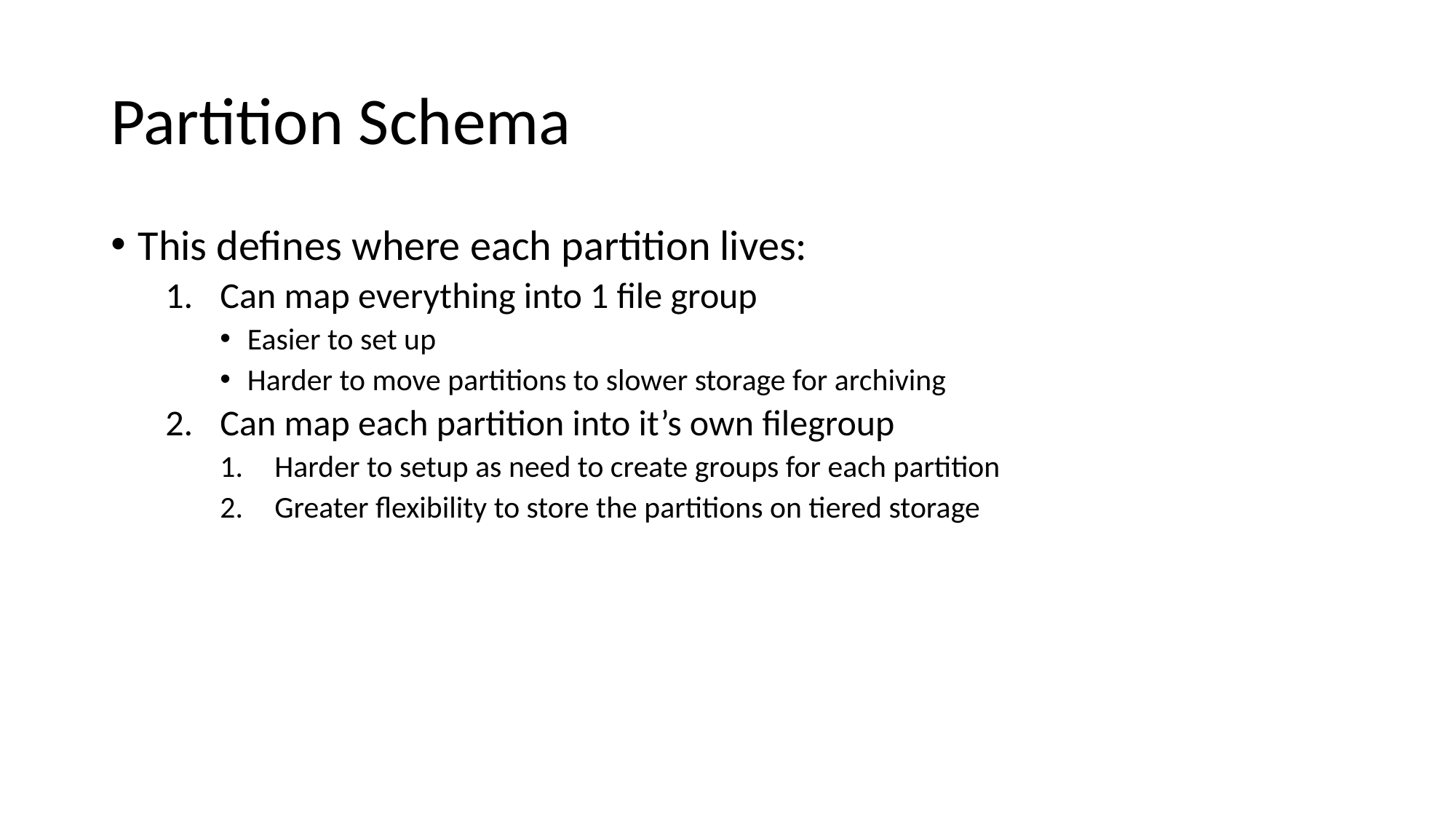

# Partition Schema
This defines where each partition lives:
Can map everything into 1 file group
Easier to set up
Harder to move partitions to slower storage for archiving
Can map each partition into it’s own filegroup
Harder to setup as need to create groups for each partition
Greater flexibility to store the partitions on tiered storage